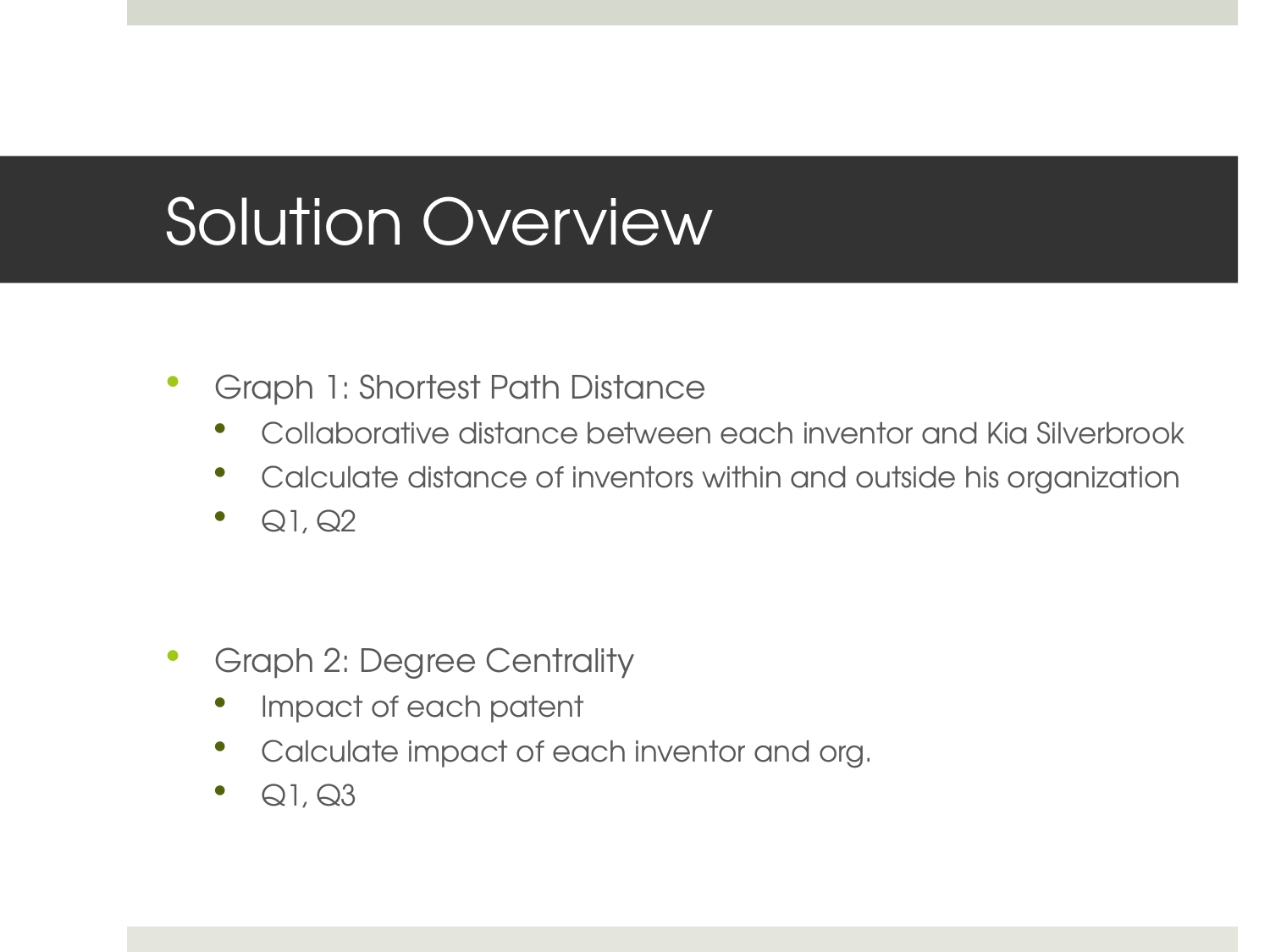

# Solution Overview
Graph 1: Shortest Path Distance
Collaborative distance between each inventor and Kia Silverbrook
Calculate distance of inventors within and outside his organization
Q1, Q2

Graph 2: Degree Centrality
Impact of each patent
Calculate impact of each inventor and org.
Q1, Q3